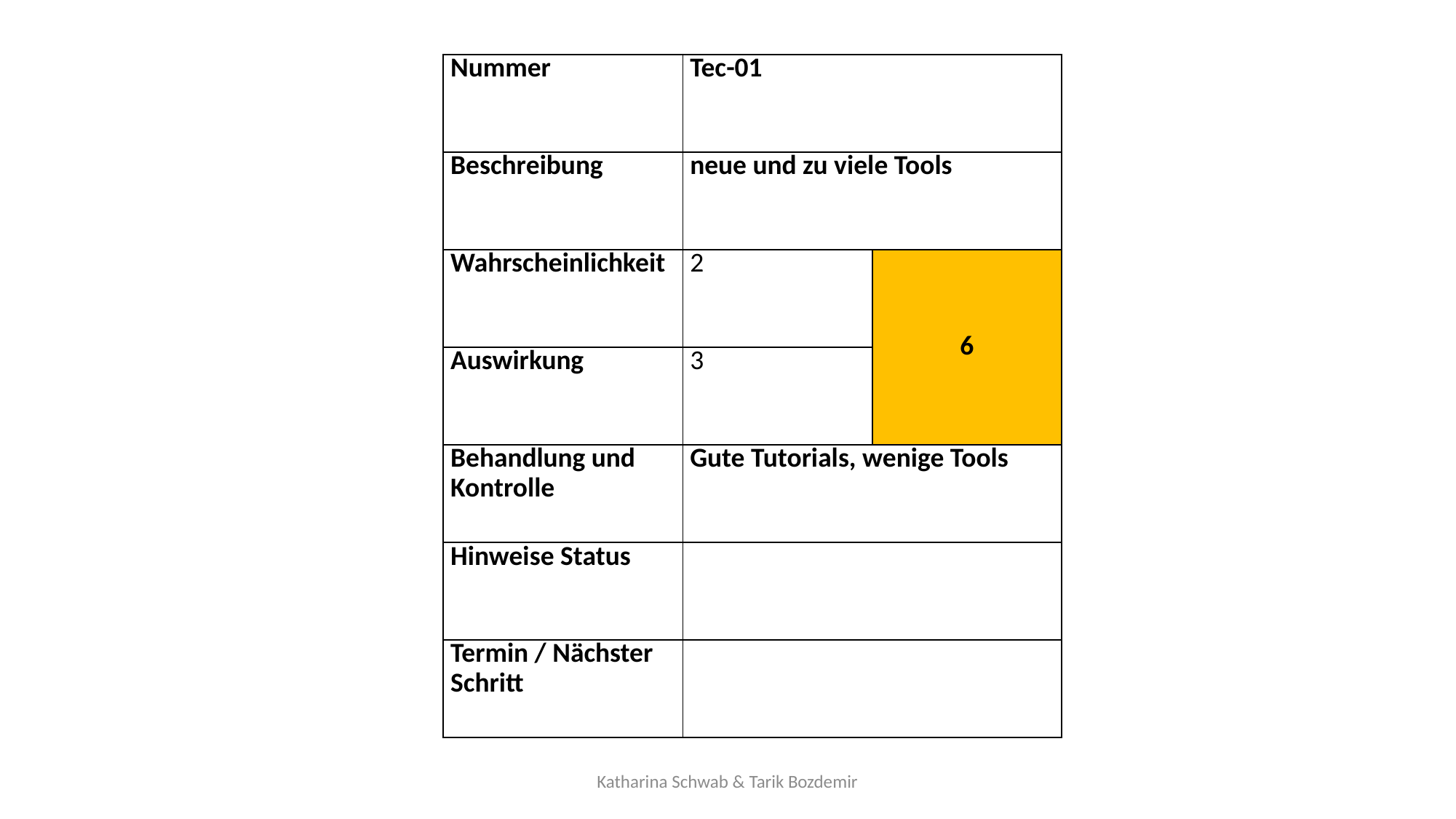

#
| Nummer | Tec-01 |  |
| --- | --- | --- |
| Beschreibung | neue und zu viele Tools |  |
| Wahrscheinlichkeit | 2 | 6 |
| Auswirkung | 3 |  |
| Behandlung und Kontrolle | Gute Tutorials, wenige Tools |  |
| Hinweise Status |  |  |
| Termin / Nächster Schritt |  |  |

Katharina Schwab & Tarik Bozdemir